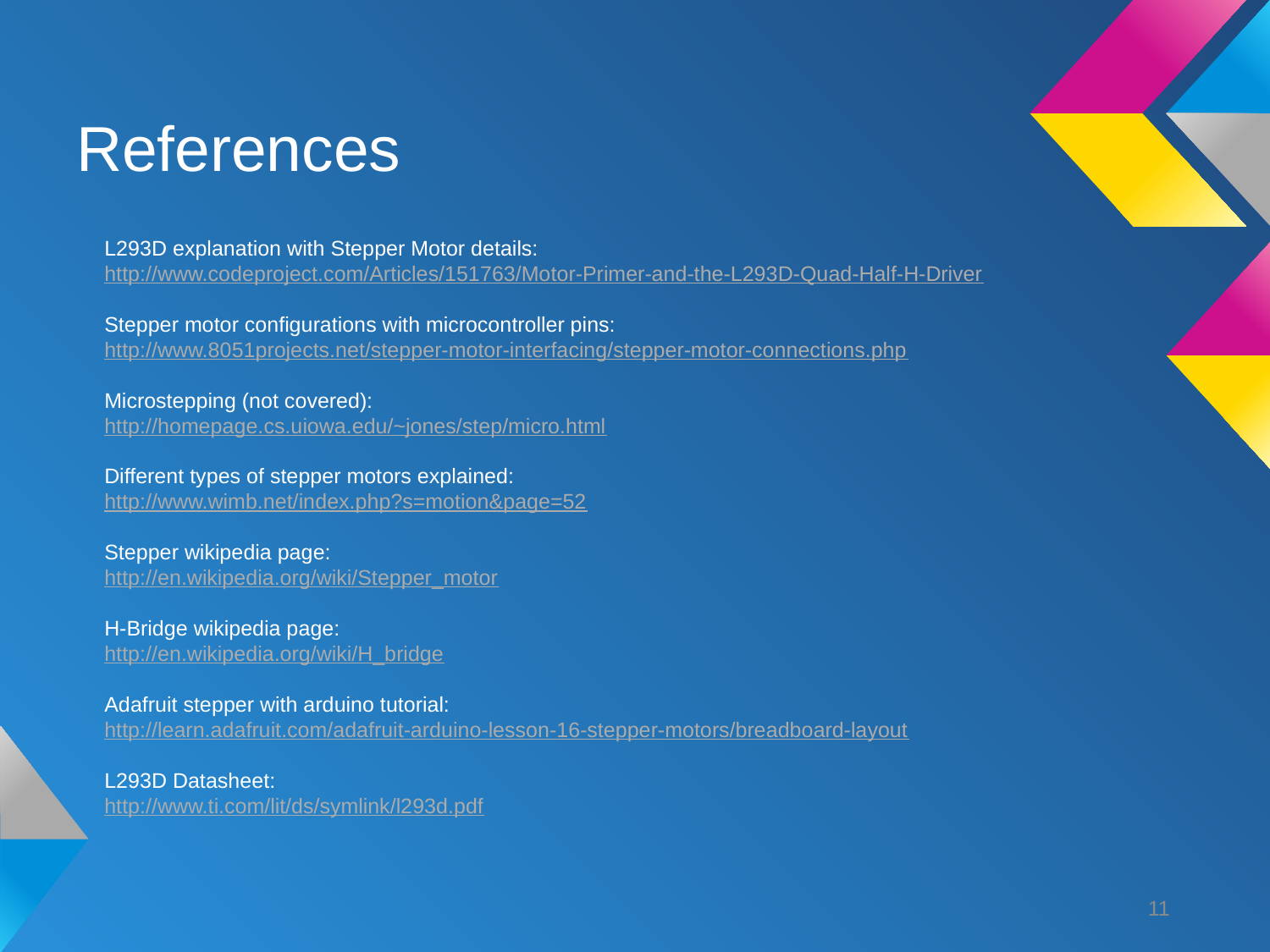

# References
L293D explanation with Stepper Motor details:
http://www.codeproject.com/Articles/151763/Motor-Primer-and-the-L293D-Quad-Half-H-Driver

Stepper motor configurations with microcontroller pins:
http://www.8051projects.net/stepper-motor-interfacing/stepper-motor-connections.php

Microstepping (not covered):
http://homepage.cs.uiowa.edu/~jones/step/micro.html

Different types of stepper motors explained:
http://www.wimb.net/index.php?s=motion&page=52

Stepper wikipedia page:
http://en.wikipedia.org/wiki/Stepper_motor

H-Bridge wikipedia page:
http://en.wikipedia.org/wiki/H_bridge

Adafruit stepper with arduino tutorial:
http://learn.adafruit.com/adafruit-arduino-lesson-16-stepper-motors/breadboard-layout

L293D Datasheet:
http://www.ti.com/lit/ds/symlink/l293d.pdf
11